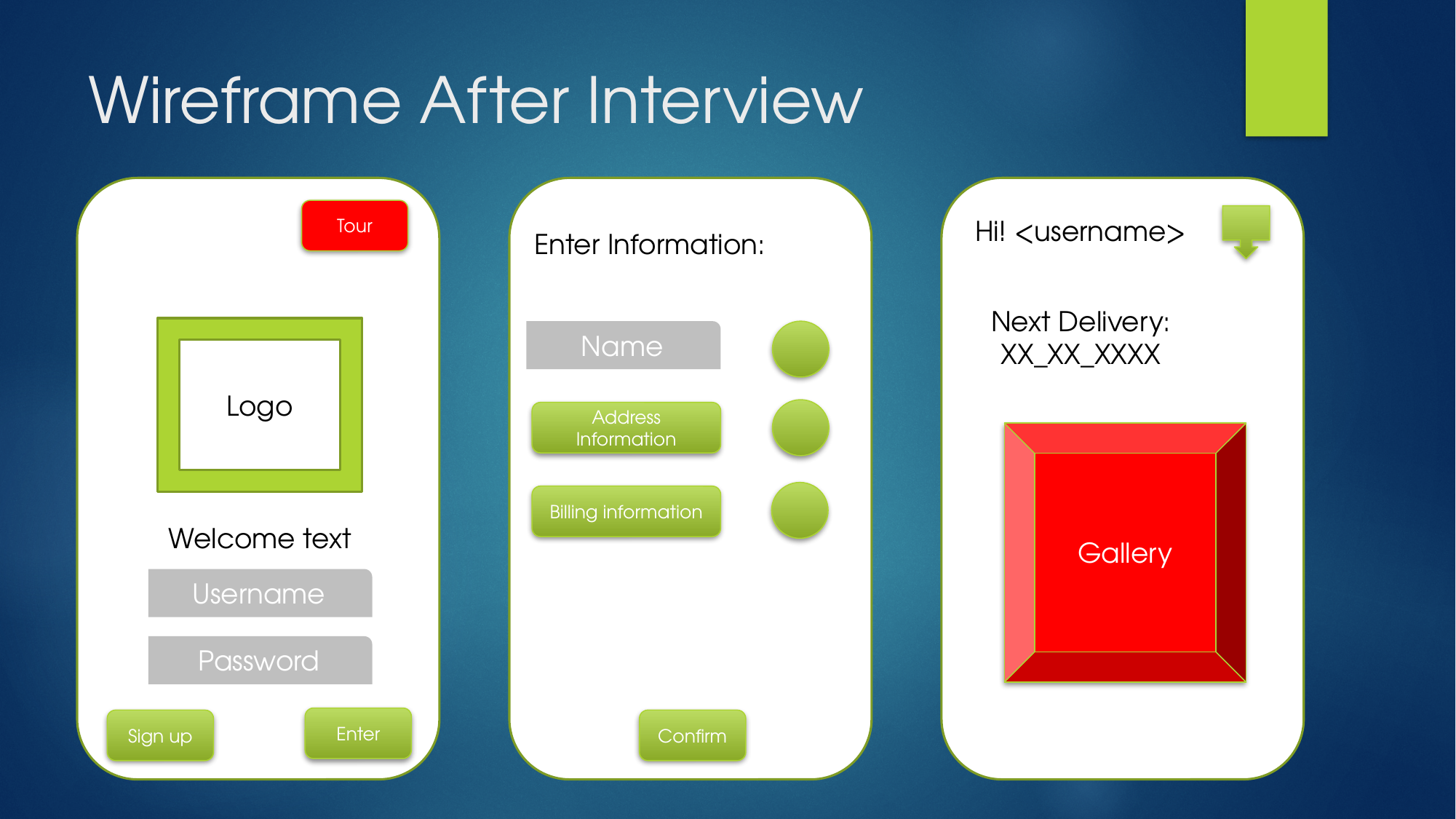

# Wireframe After Interview

Tour

Hi! <username>
Enter Information:
Next Delivery: XX_XX_XXXX
Logo
Name

Address Information
Gallery

Billing information
Welcome text
Username
Password
Enter
Sign up
Confirm